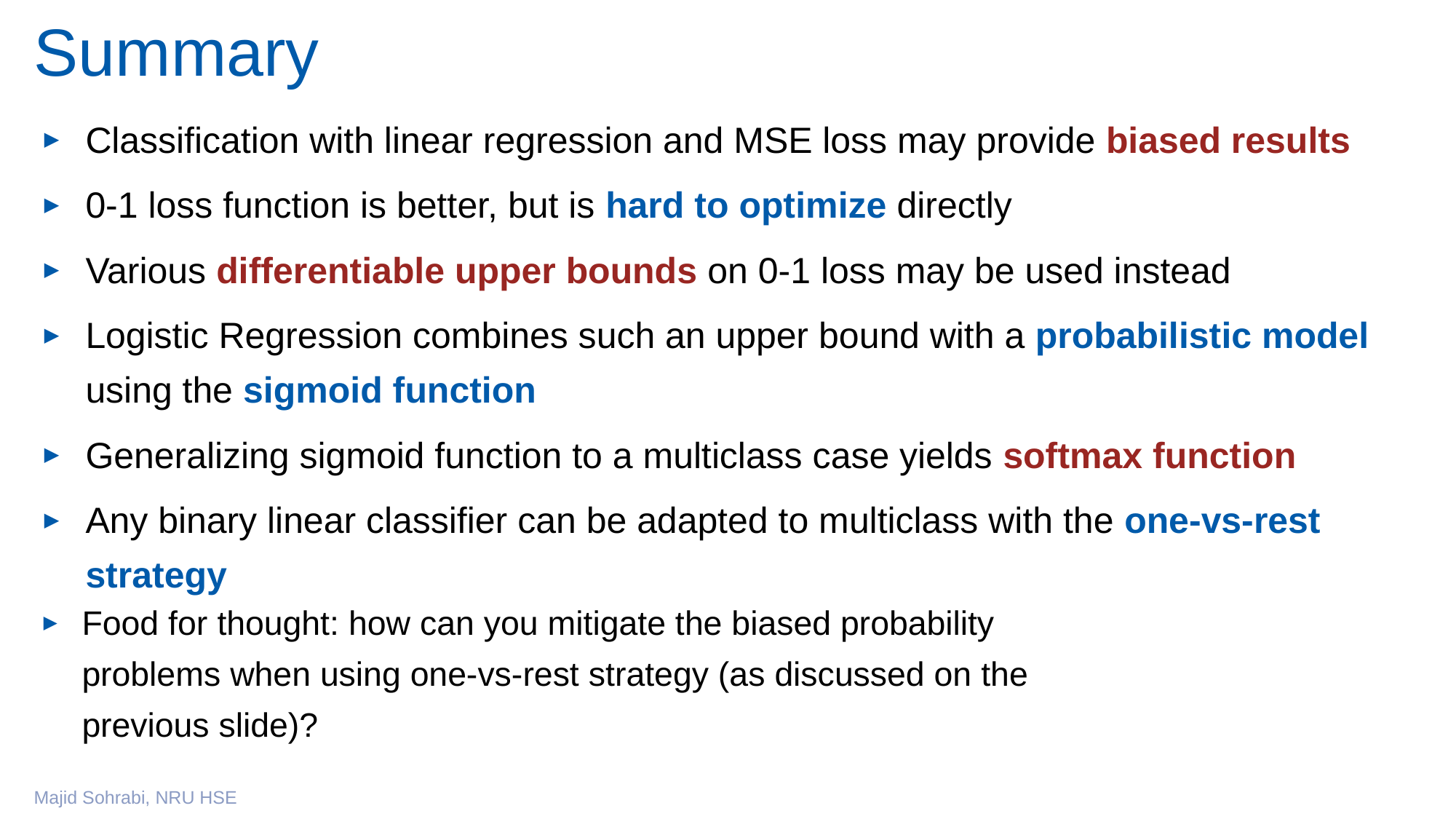

# Summary
Classification with linear regression and MSE loss may provide biased results
0-1 loss function is better, but is hard to optimize directly
Various differentiable upper bounds on 0-1 loss may be used instead
Logistic Regression combines such an upper bound with a probabilistic model using the sigmoid function
Generalizing sigmoid function to a multiclass case yields softmax function
Any binary linear classifier can be adapted to multiclass with the one-vs-rest strategy
Food for thought: how can you mitigate the biased probability problems when using one-vs-rest strategy (as discussed on the previous slide)?
Majid Sohrabi, NRU HSE